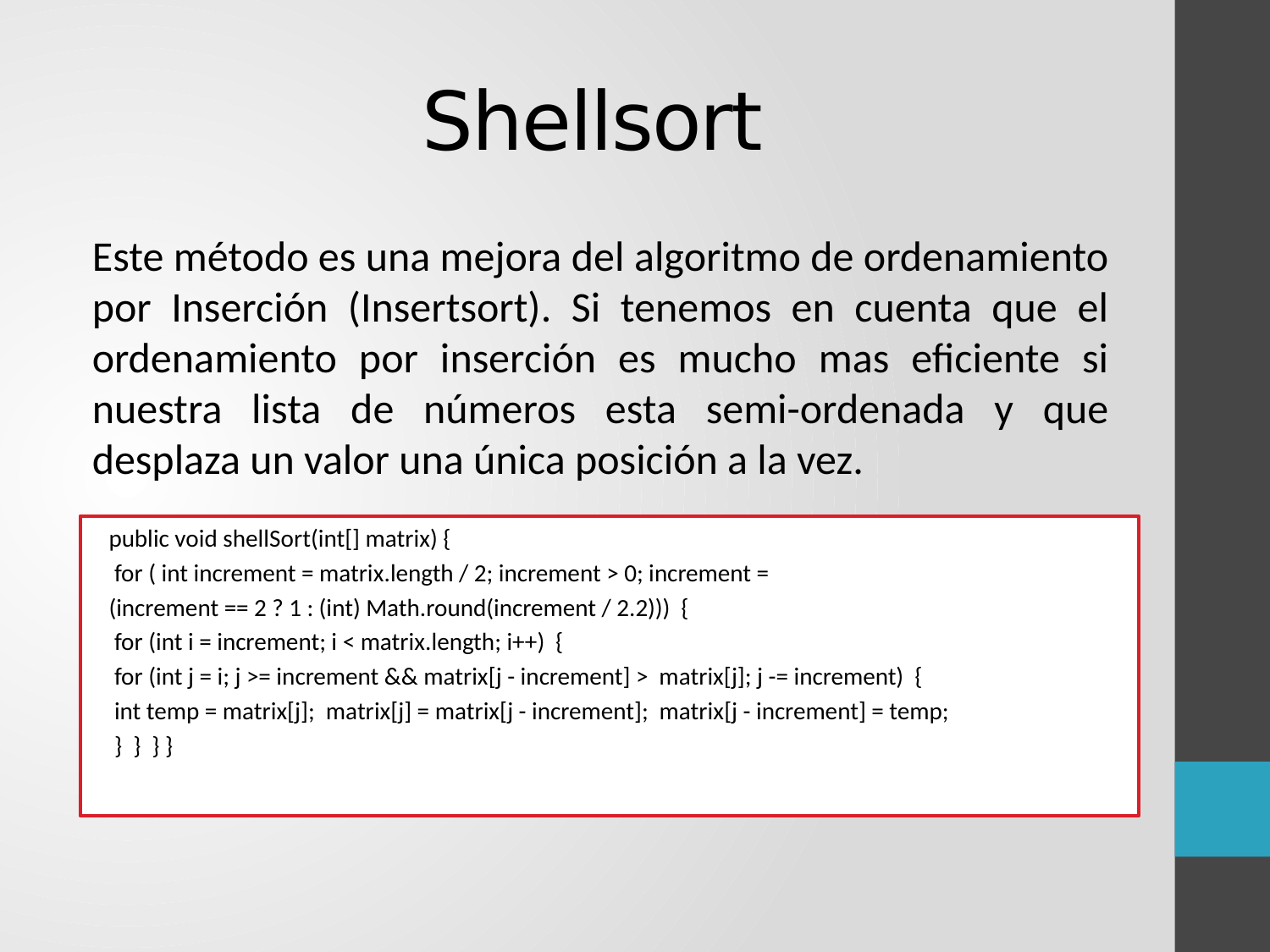

# Shellsort
Este método es una mejora del algoritmo de ordenamiento por Inserción (Insertsort). Si tenemos en cuenta que el ordenamiento por inserción es mucho mas eficiente si nuestra lista de números esta semi-ordenada y que desplaza un valor una única posición a la vez.
public void shellSort(int[] matrix) {
 for ( int increment = matrix.length / 2; increment > 0; increment =
(increment == 2 ? 1 : (int) Math.round(increment / 2.2)))  {
 for (int i = increment; i < matrix.length; i++)  {
 for (int j = i; j >= increment && matrix[j - increment] >  matrix[j]; j -= increment)  {
 int temp = matrix[j];  matrix[j] = matrix[j - increment];  matrix[j - increment] = temp;
 }  }  } }